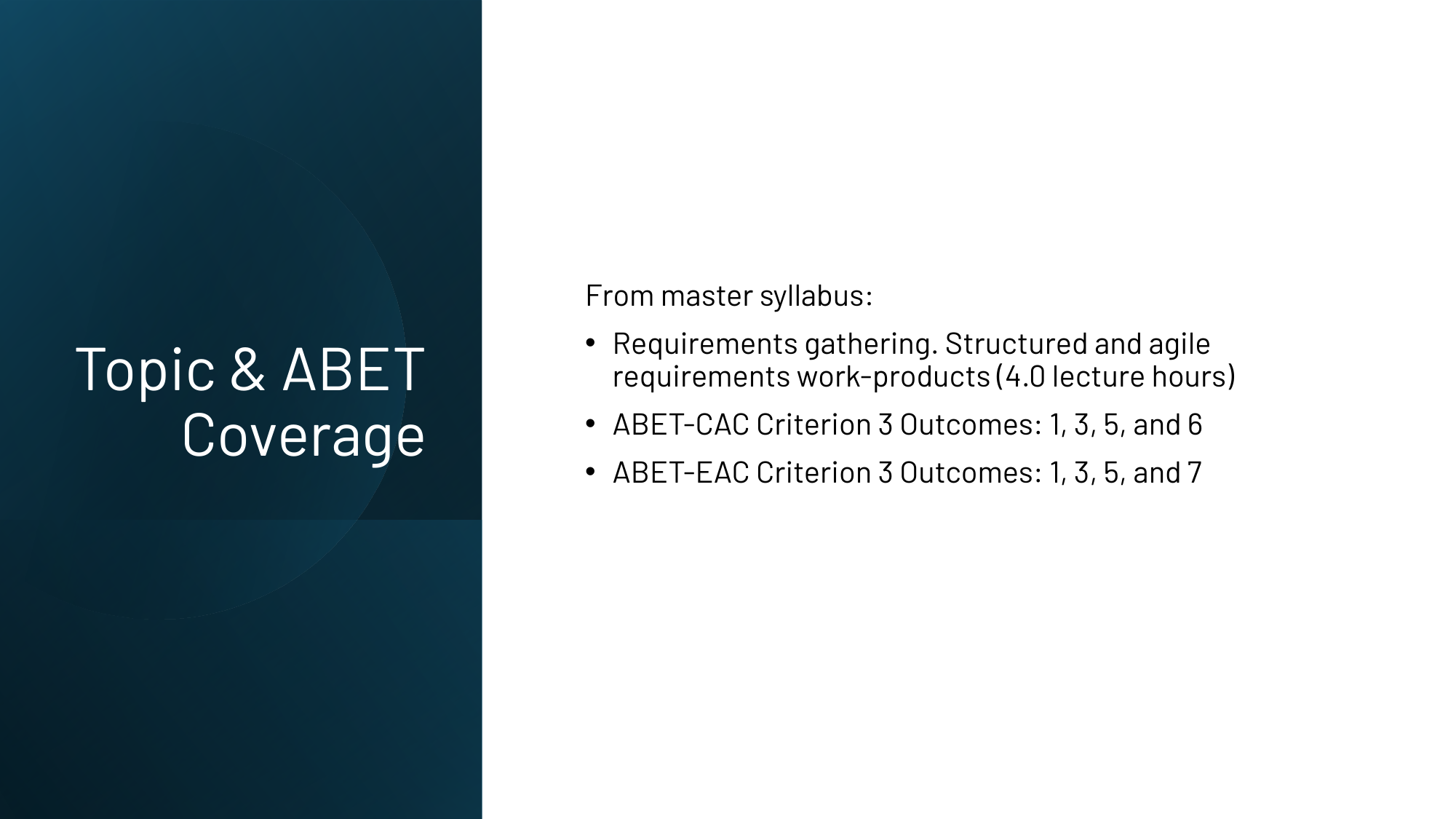

# Topic & ABET Coverage
From master syllabus:
Requirements gathering. Structured and agile requirements work-products (4.0 lecture hours)
ABET-CAC Criterion 3 Outcomes: 1, 3, 5, and 6
ABET-EAC Criterion 3 Outcomes: 1, 3, 5, and 7